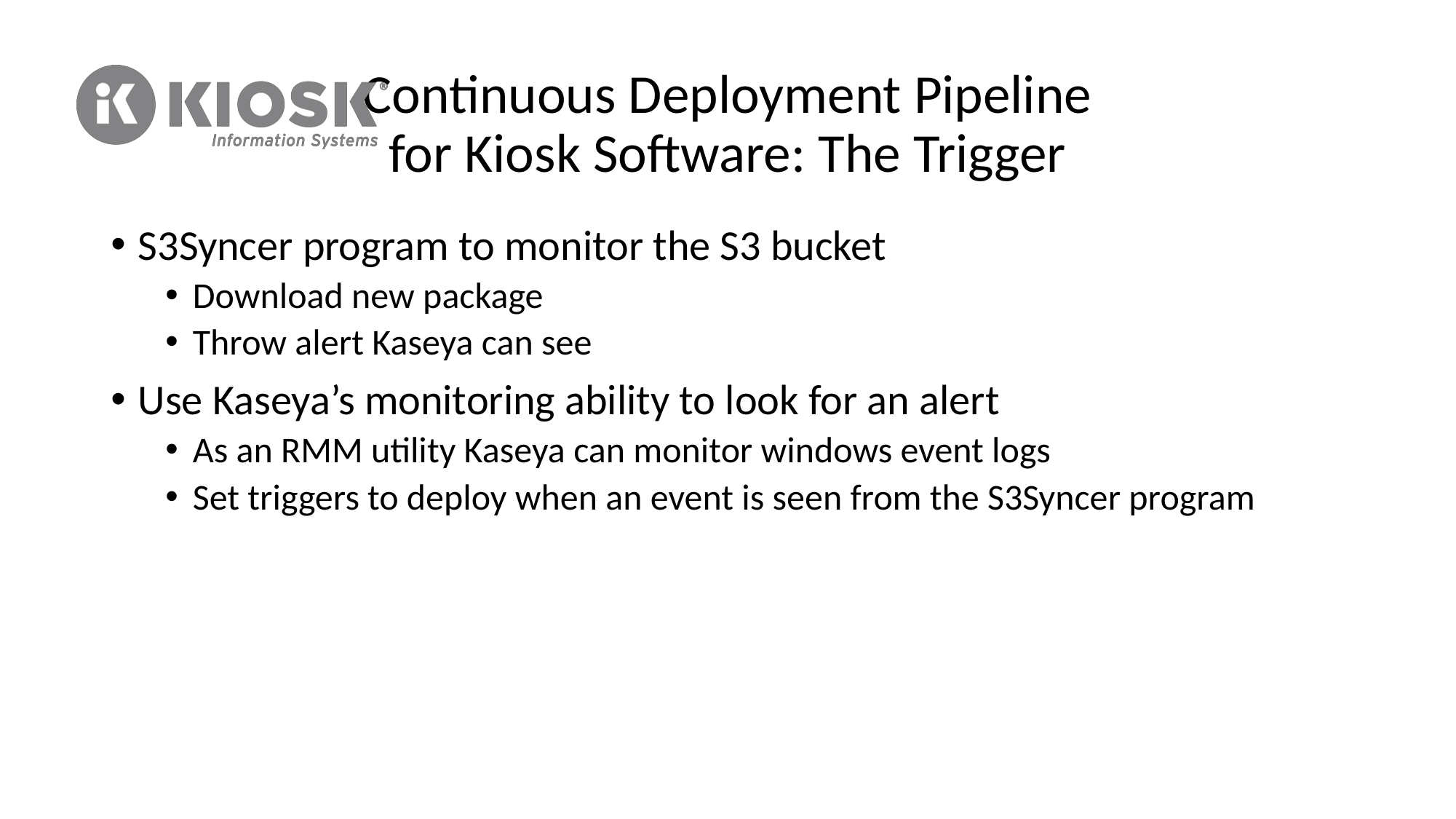

# Continuous Deployment Pipeline for Kiosk Software: The Trigger

S3Syncer program to monitor the S3 bucket
Download new package
Throw alert Kaseya can see
Use Kaseya’s monitoring ability to look for an alert
As an RMM utility Kaseya can monitor windows event logs
Set triggers to deploy when an event is seen from the S3Syncer program